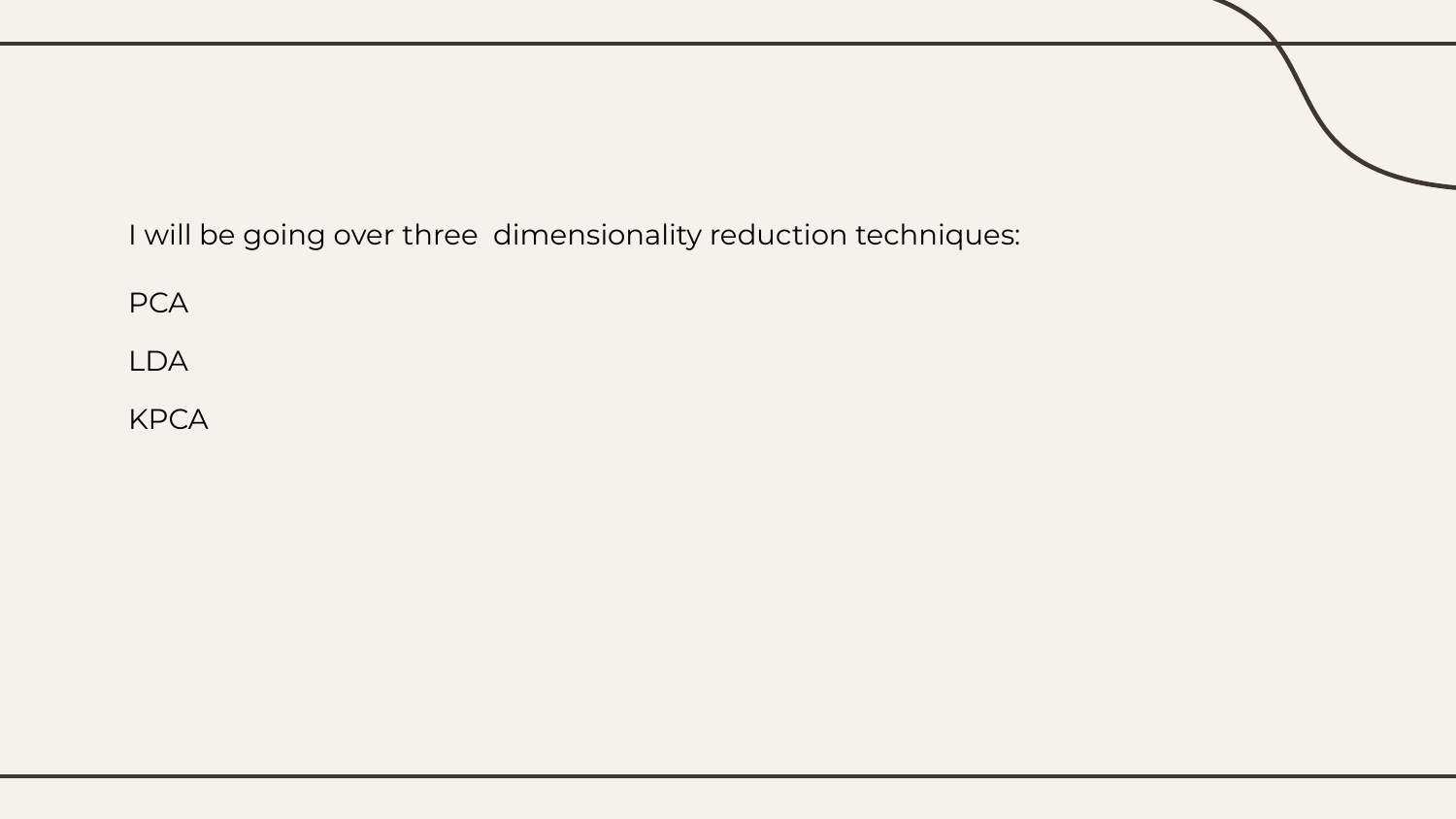

I will be going over three  dimensionality reduction techniques:
PCA
LDA
KPCA